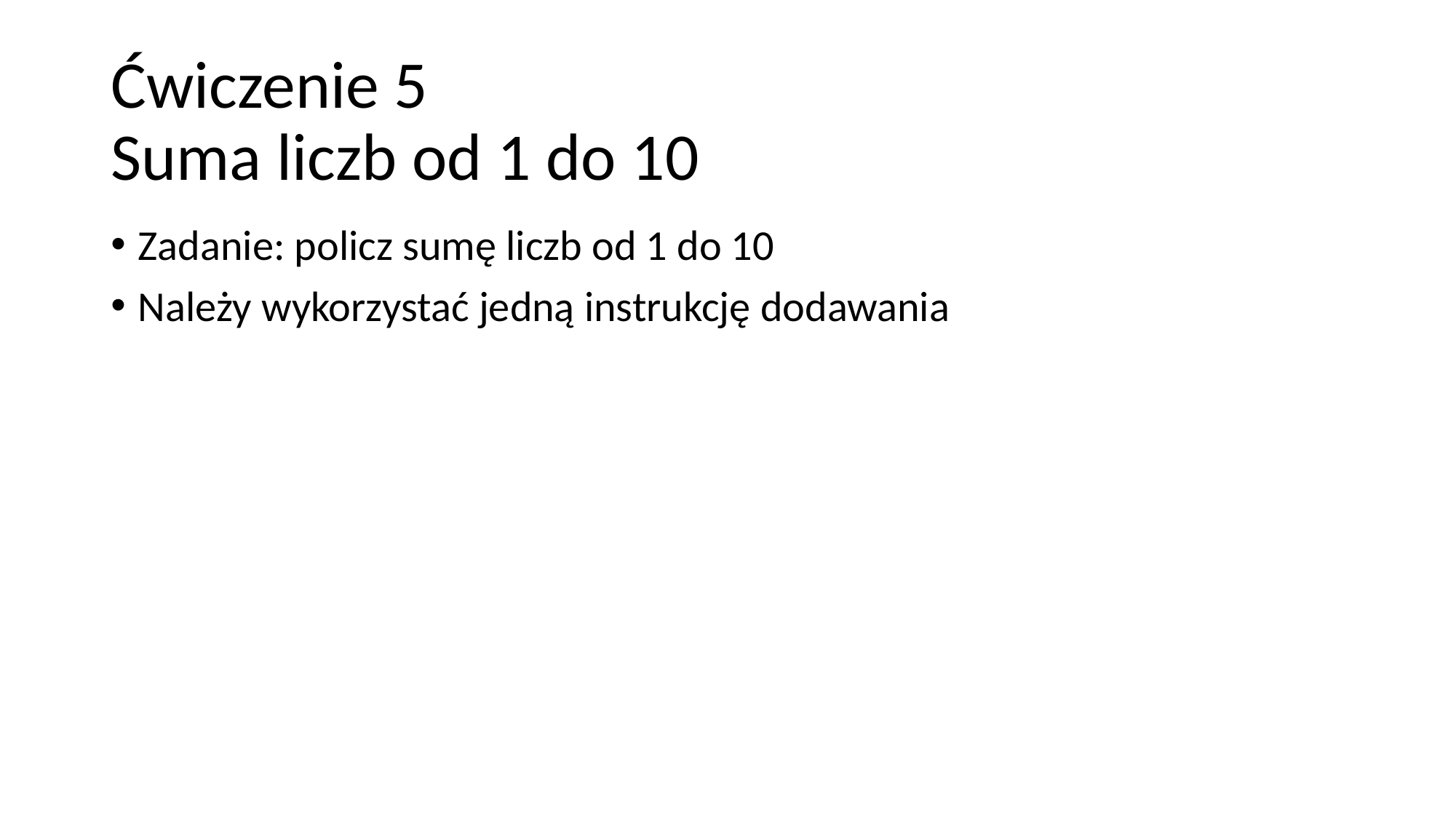

# Ćwiczenie 5 Suma liczb od 1 do 10
Zadanie: policz sumę liczb od 1 do 10
Należy wykorzystać jedną instrukcję dodawania